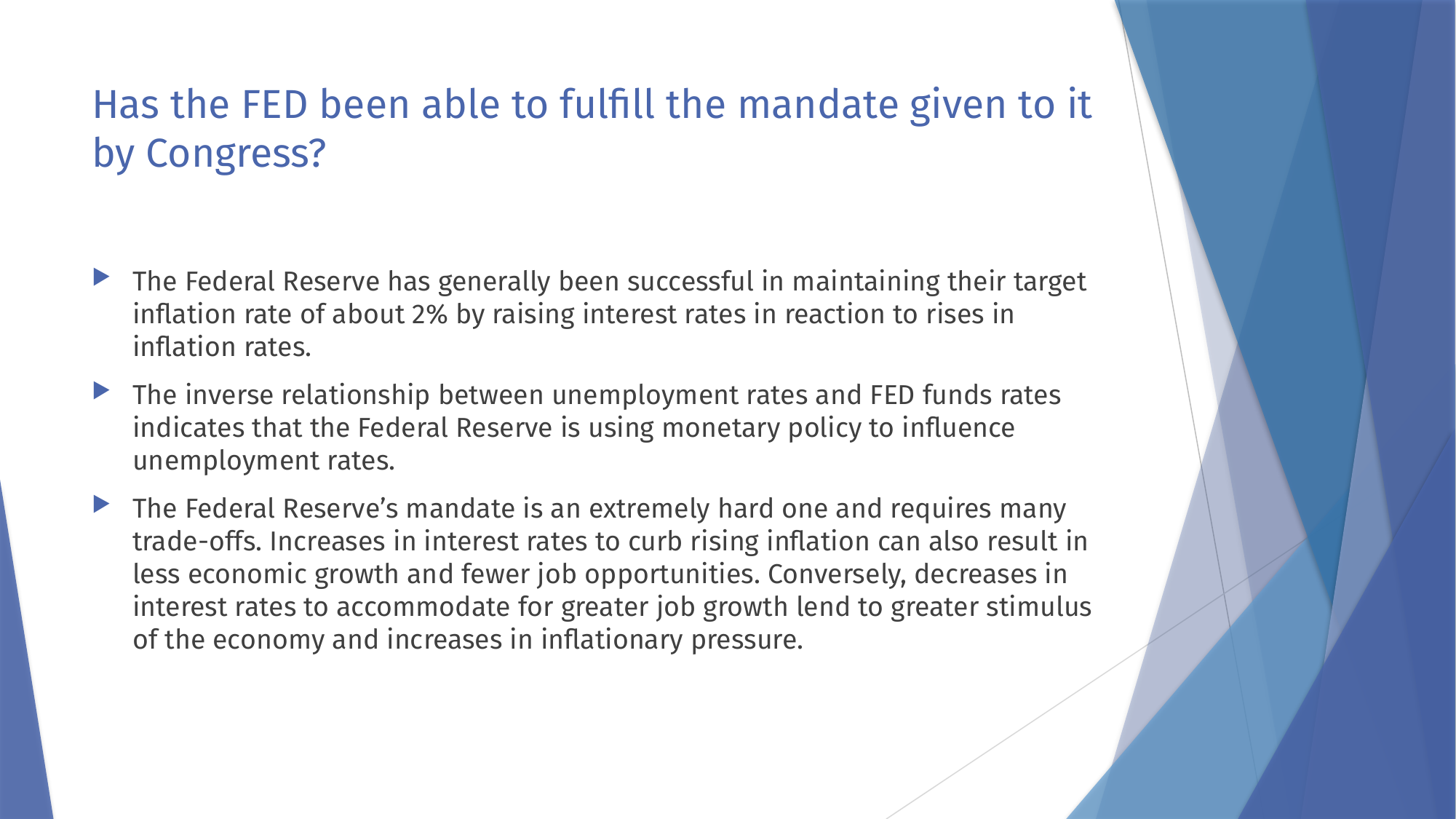

# Has the FED been able to fulfill the mandate given to it by Congress?
The Federal Reserve has generally been successful in maintaining their target inflation rate of about 2% by raising interest rates in reaction to rises in inflation rates.
The inverse relationship between unemployment rates and FED funds rates indicates that the Federal Reserve is using monetary policy to influence unemployment rates.
The Federal Reserve’s mandate is an extremely hard one and requires many trade-offs. Increases in interest rates to curb rising inflation can also result in less economic growth and fewer job opportunities. Conversely, decreases in interest rates to accommodate for greater job growth lend to greater stimulus of the economy and increases in inflationary pressure.